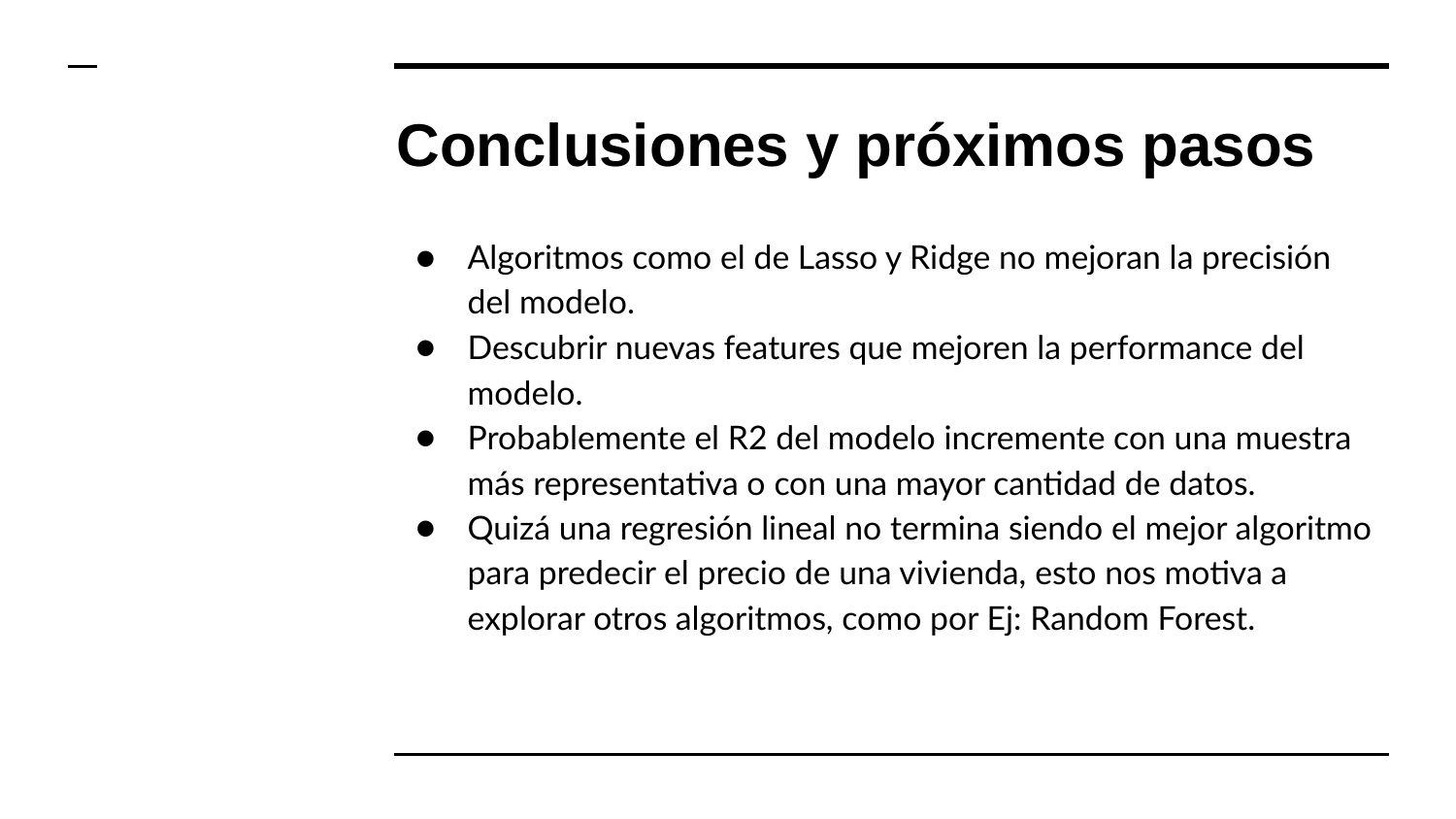

# Conclusiones y próximos pasos
Algoritmos como el de Lasso y Ridge no mejoran la precisión del modelo.
Descubrir nuevas features que mejoren la performance del modelo.
Probablemente el R2 del modelo incremente con una muestra más representativa o con una mayor cantidad de datos.
Quizá una regresión lineal no termina siendo el mejor algoritmo para predecir el precio de una vivienda, esto nos motiva a explorar otros algoritmos, como por Ej: Random Forest.